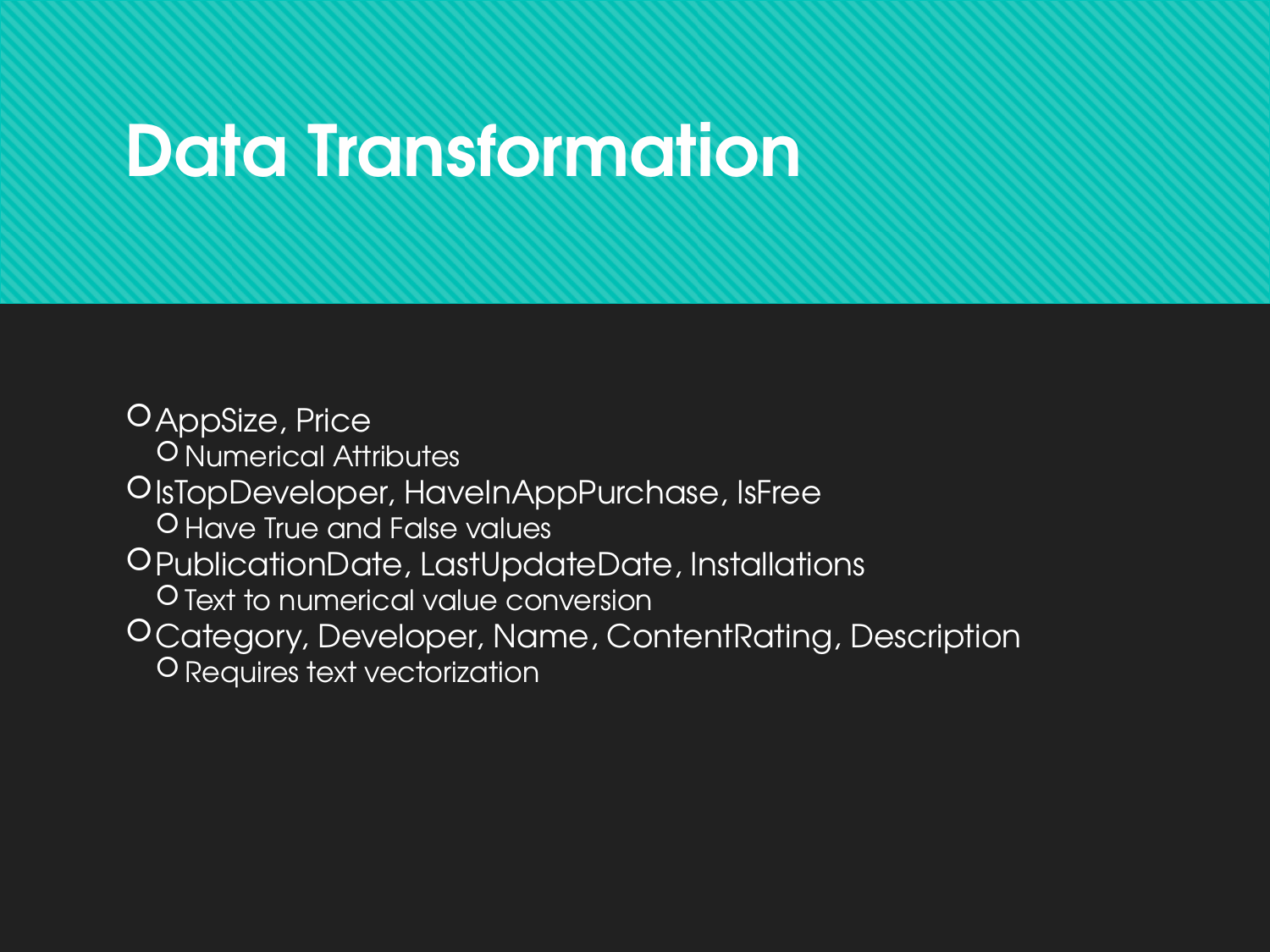

Data Transformation
AppSize, Price
Numerical Attributes
IsTopDeveloper, HaveInAppPurchase, IsFree
Have True and False values
PublicationDate, LastUpdateDate, Installations
Text to numerical value conversion
Category, Developer, Name, ContentRating, Description
Requires text vectorization